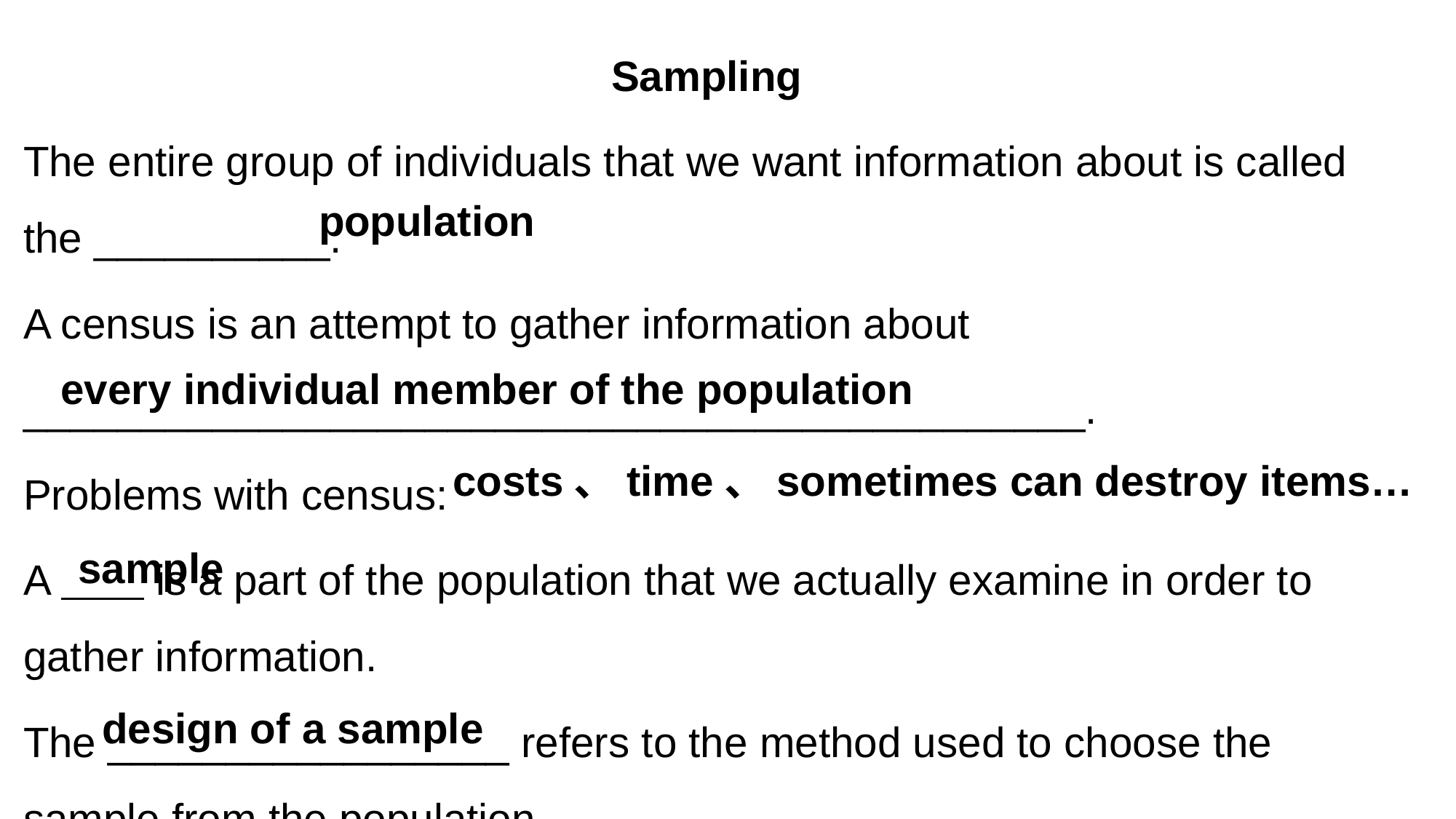

Sampling
The entire group of individuals that we want information about is called the __________.
A census is an attempt to gather information about
_____________________________________________.
Problems with census:
A         is a part of the population that we actually examine in order to gather information.
The _________________ refers to the method used to choose the sample from the population.
population
every individual member of the population
costs、time、sometimes can destroy items…
sample
design of a sample